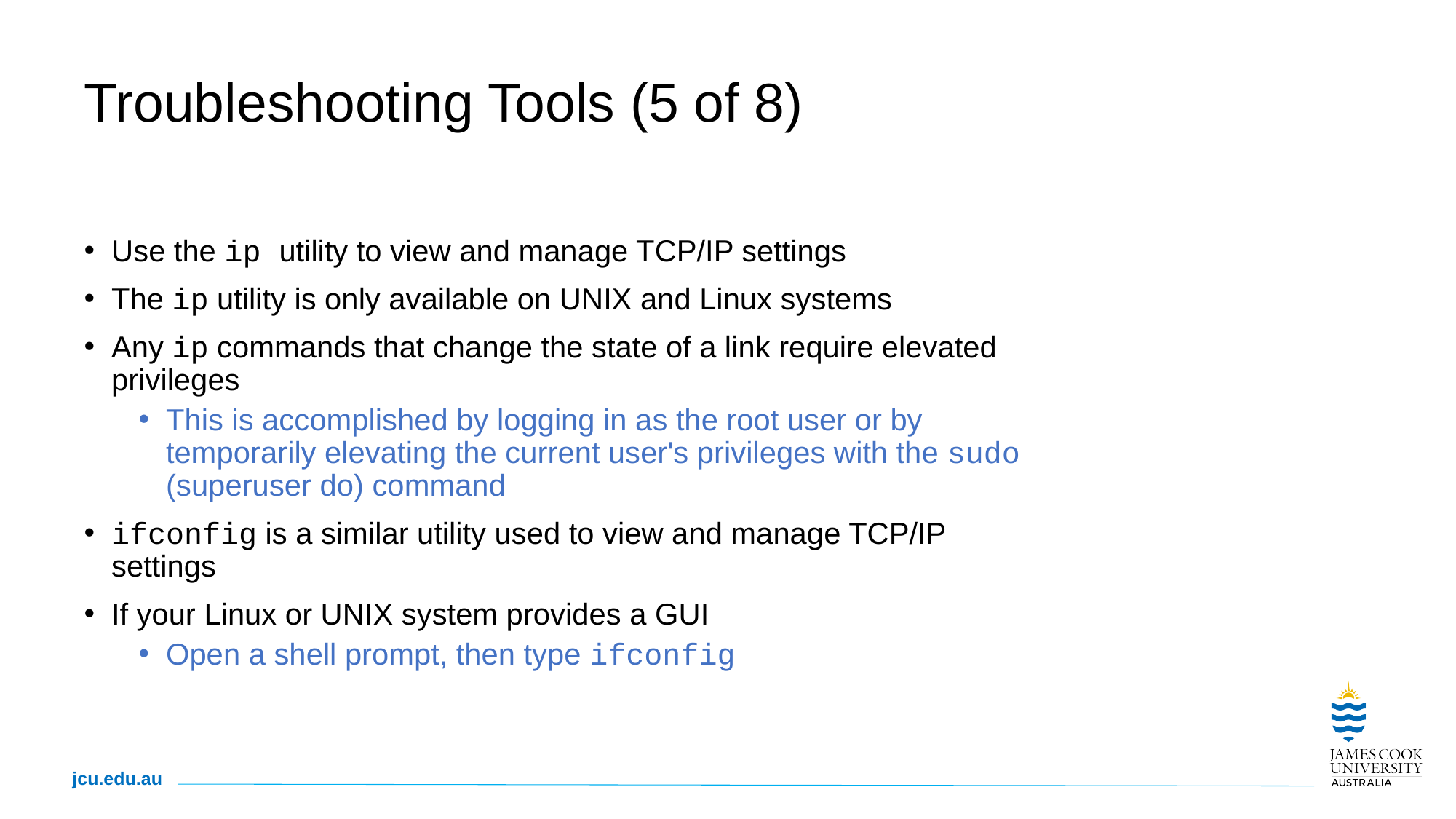

# Troubleshooting Tools (5 of 8)
Use the ip utility to view and manage TCP/IP settings
The ip utility is only available on UNIX and Linux systems
Any ip commands that change the state of a link require elevated privileges
This is accomplished by logging in as the root user or by temporarily elevating the current user's privileges with the sudo (superuser do) command
ifconfig is a similar utility used to view and manage TCP/IP settings
If your Linux or UNIX system provides a GUI
Open a shell prompt, then type ifconfig